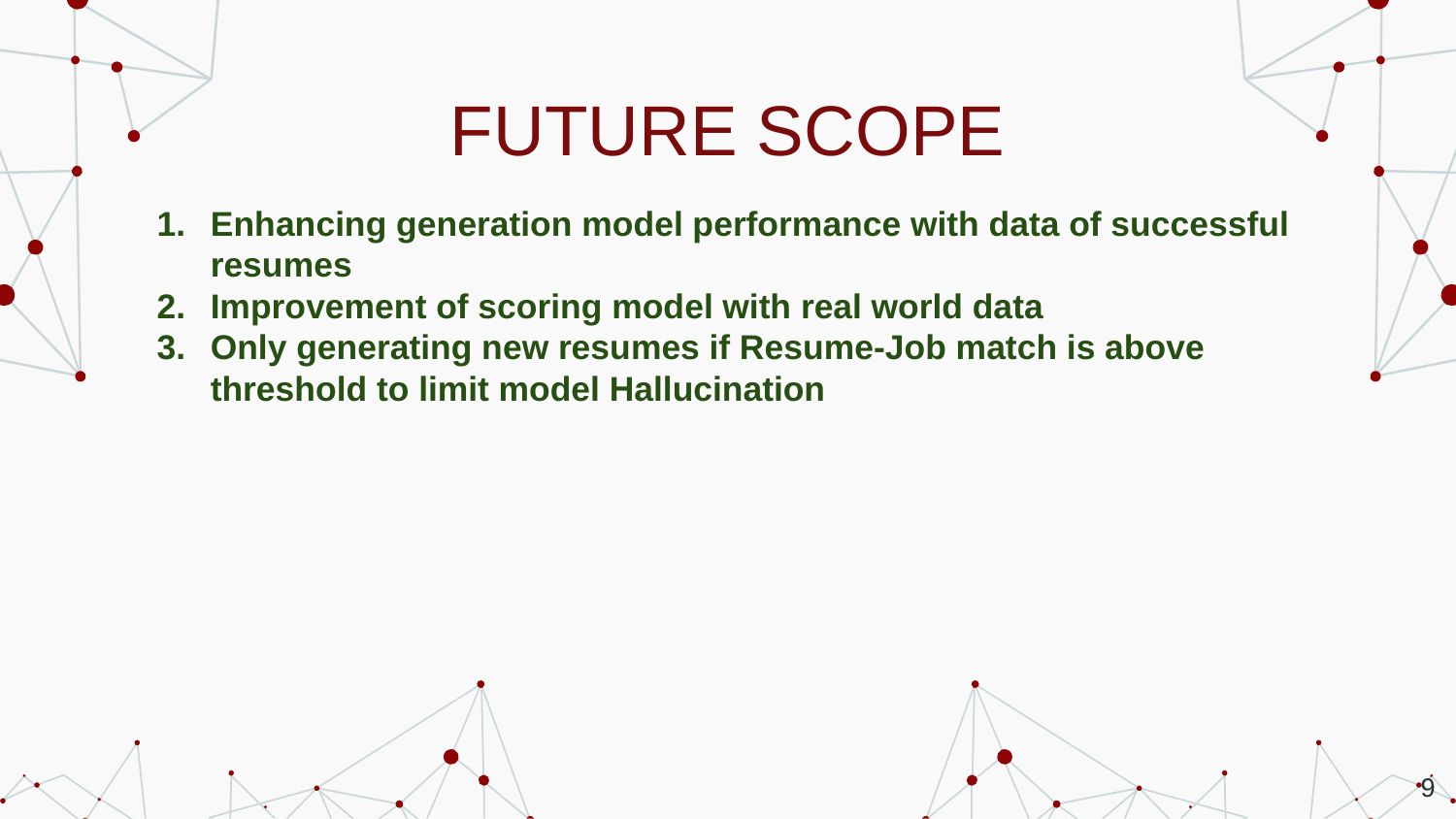

# FUTURE SCOPE
Enhancing generation model performance with data of successful resumes
Improvement of scoring model with real world data
Only generating new resumes if Resume-Job match is above threshold to limit model Hallucination
9